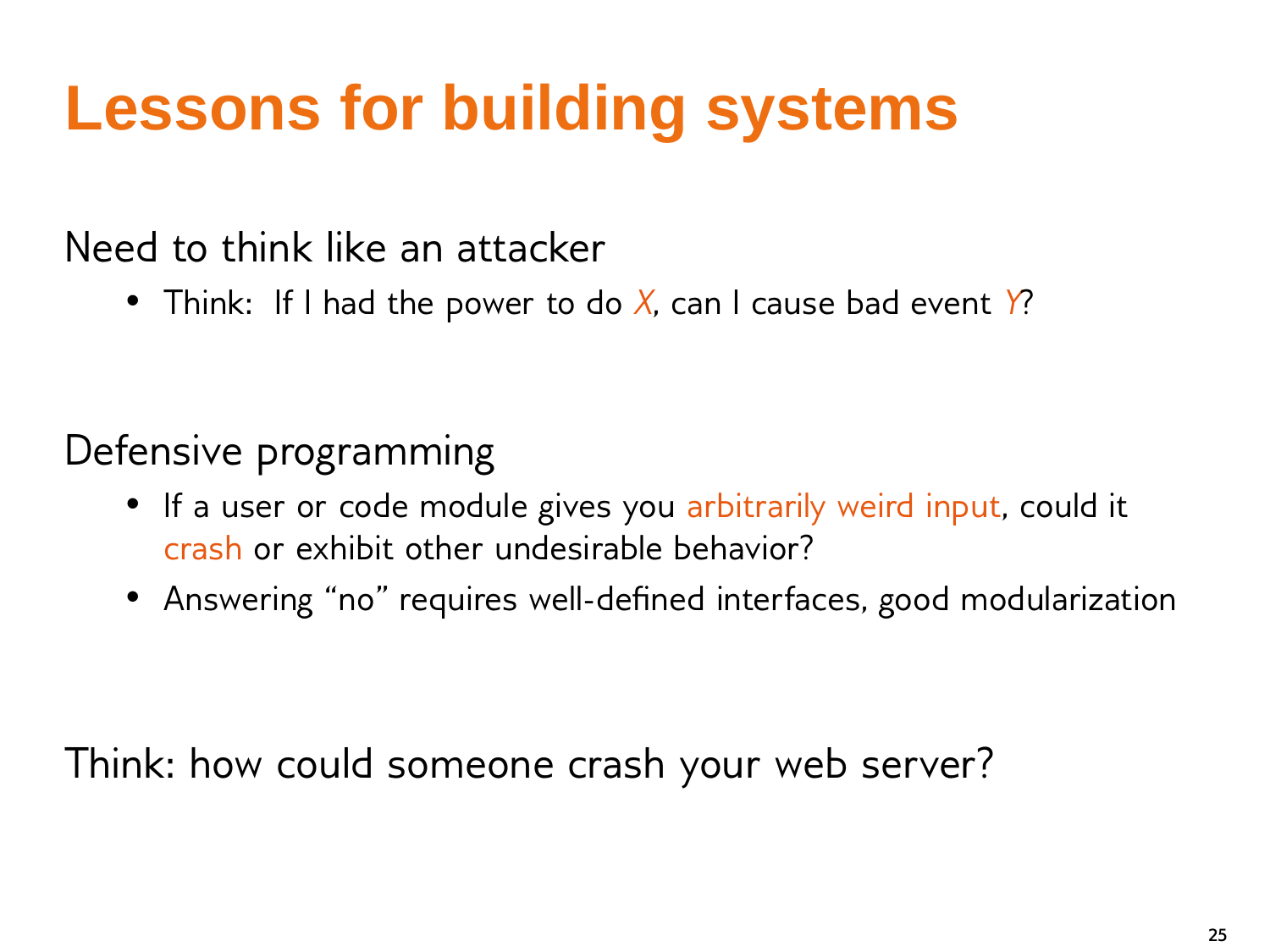

# Lessons for building systems
Need to think like an attacker
Think:  If I had the power to do X, can I cause bad event Y?

Defensive programming
If a user or code module gives you arbitrarily weird input, could it crash or exhibit other undesirable behavior?
Answering “no” requires well-defined interfaces, good modularization

Think: how could someone crash your web server?